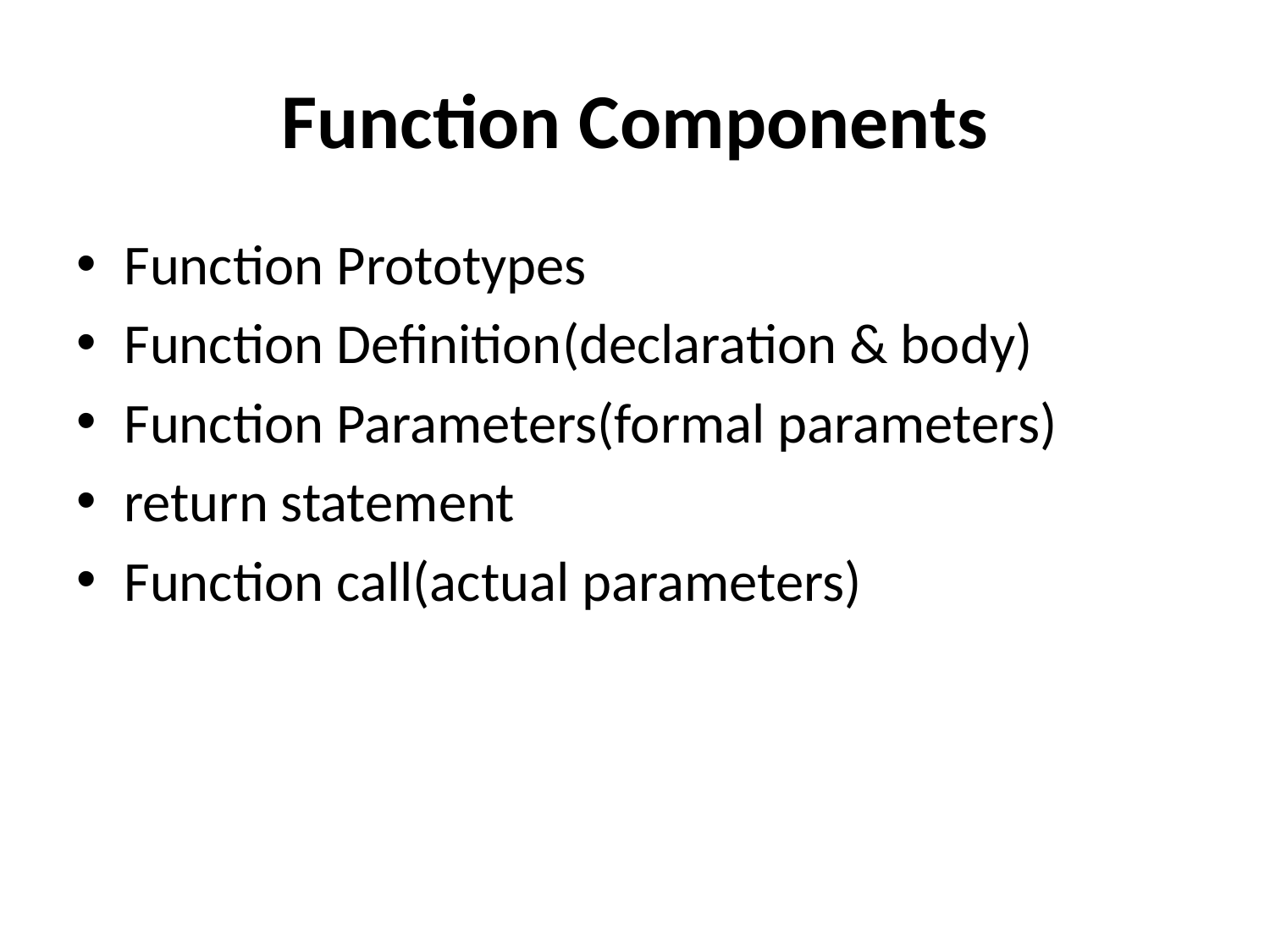

# Function Components
Function Prototypes
Function Definition(declaration & body)
Function Parameters(formal parameters)
return statement
Function call(actual parameters)